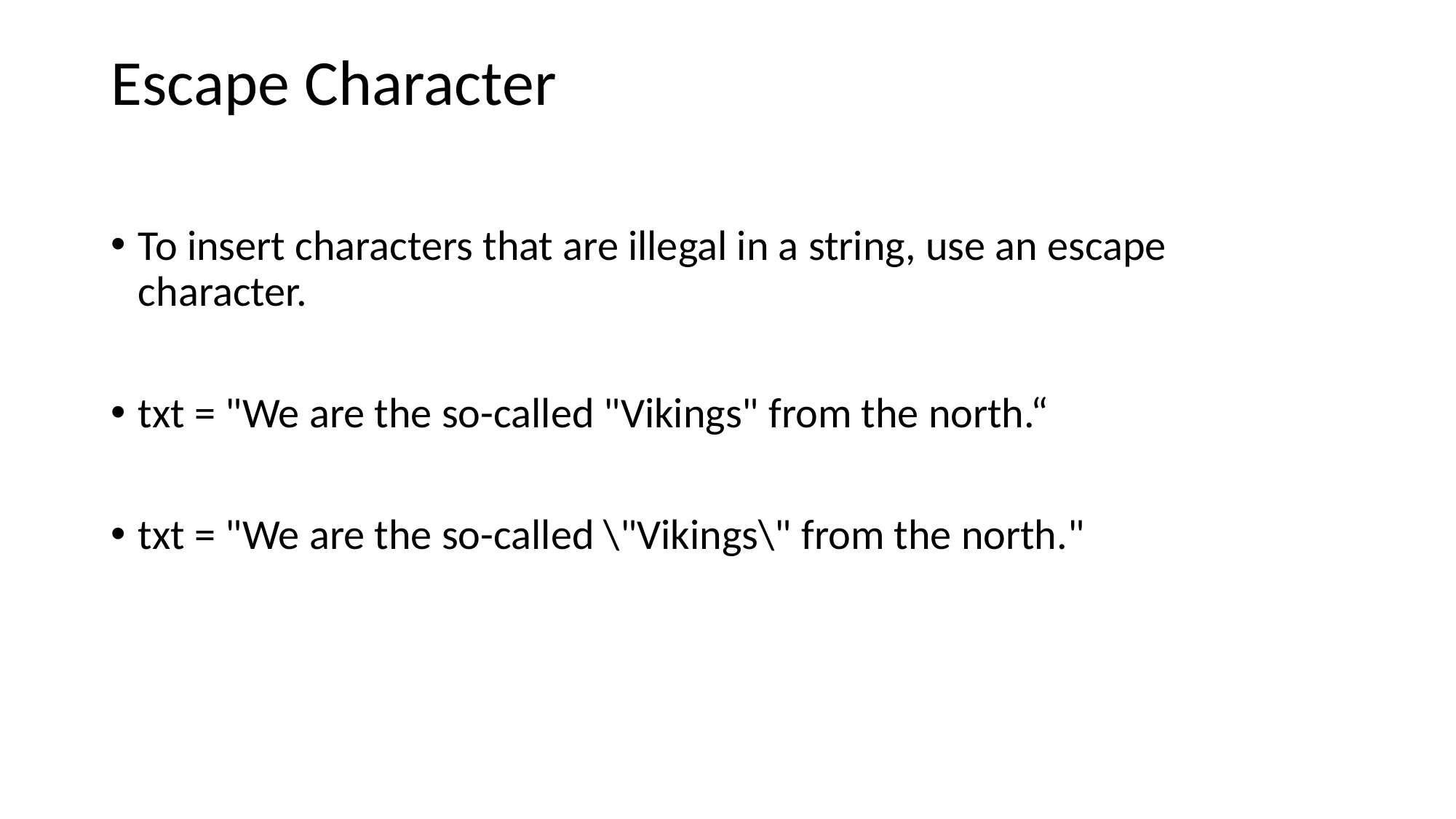

# Escape Character
To insert characters that are illegal in a string, use an escape character.

txt = "We are the so-called "Vikings" from the north.“

txt = "We are the so-called \"Vikings\" from the north."